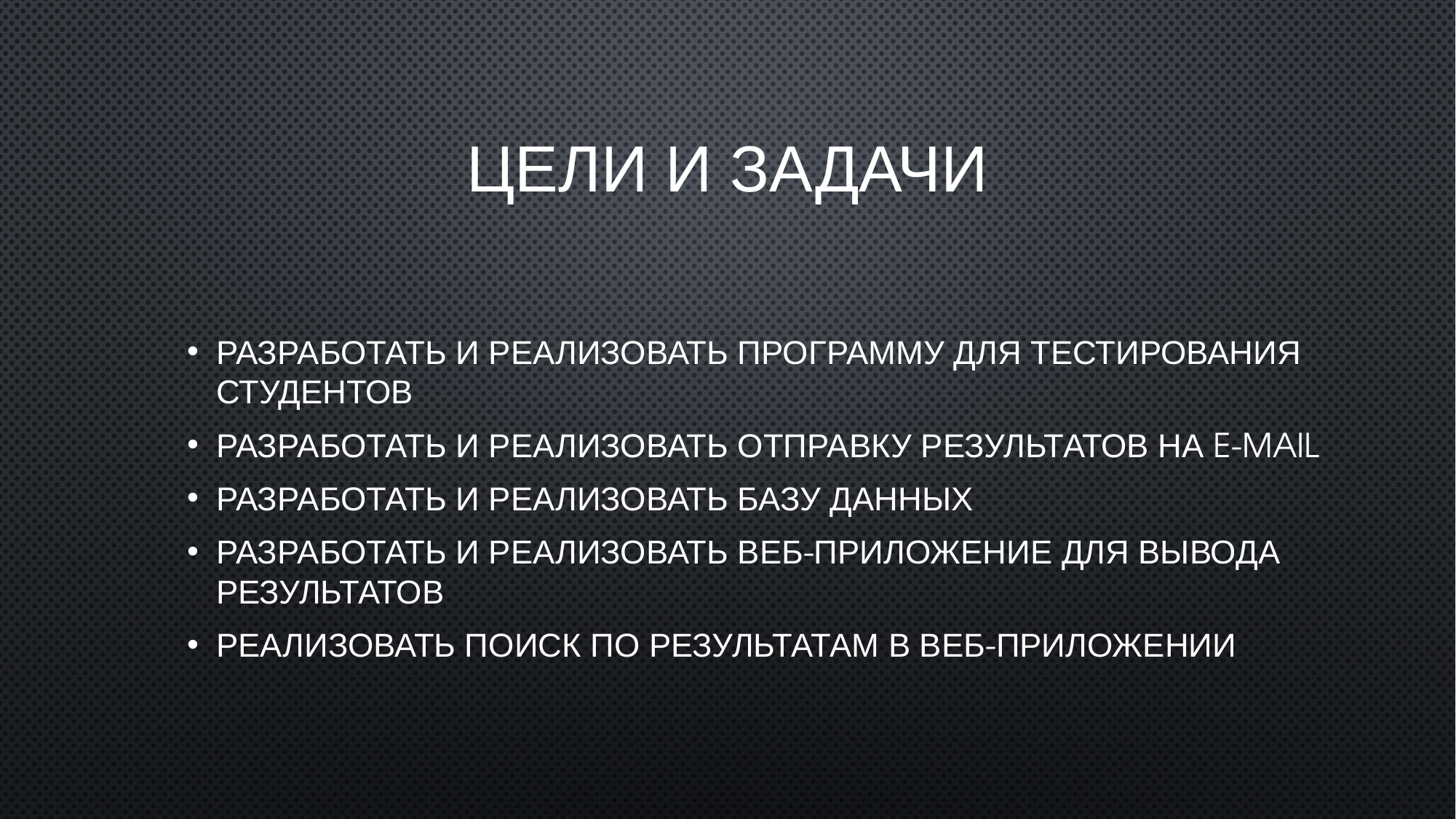

# Цели и задачи
Разработать и реализовать программу для тестирования студентов
Разработать и реализовать отправку результатов на E-Mail
Разработать и реализовать базу данных
Разработать и реализовать веб-приложение для вывода результатов
Реализовать поиск по результатам в веб-приложении